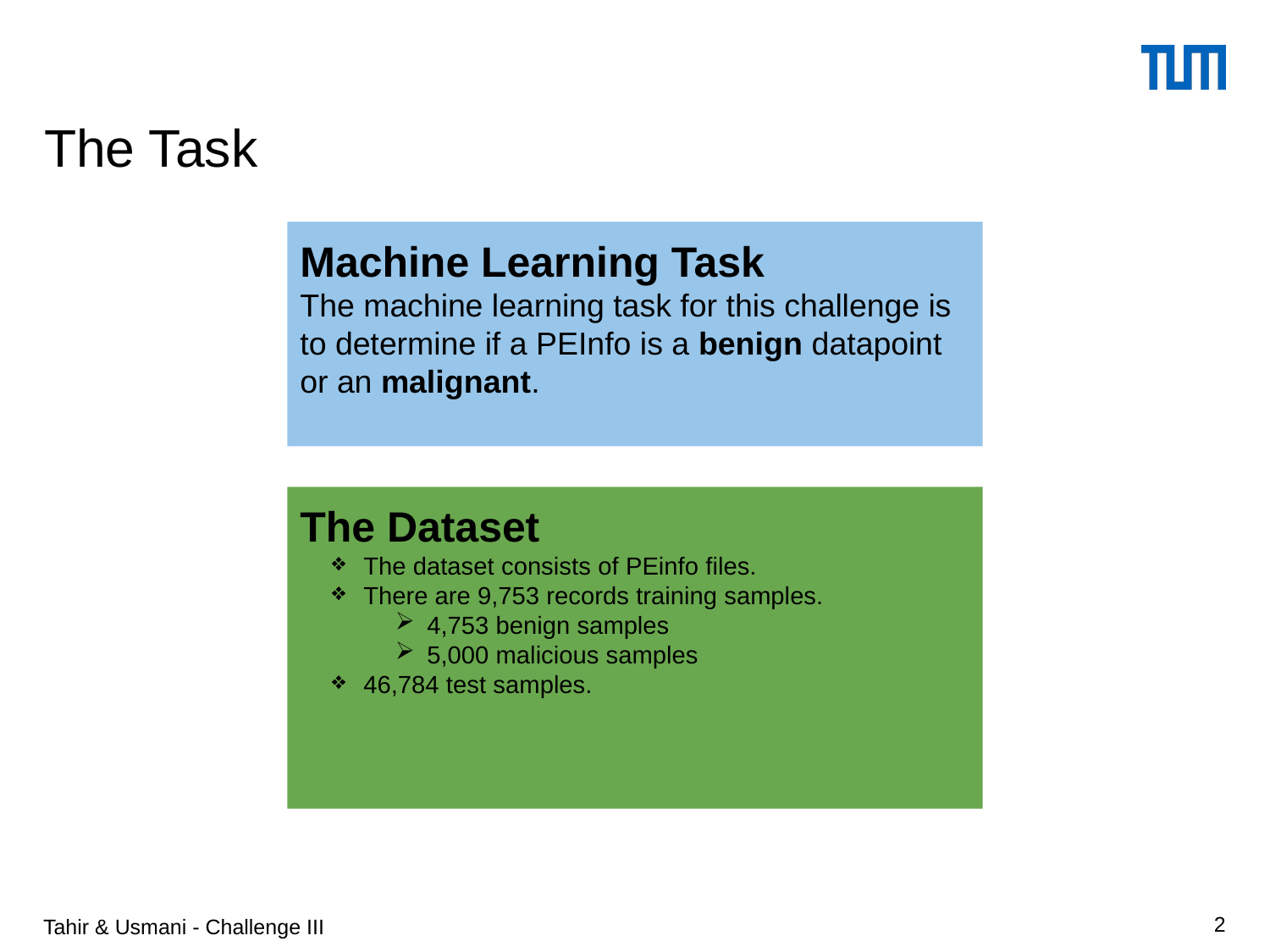

# The Task
Machine Learning Task
The machine learning task for this challenge is to determine if a PEInfo is a benign datapoint or an malignant.

The Dataset
The dataset consists of PEinfo files.
There are 9,753 records training samples.
4,753 benign samples
5,000 malicious samples
46,784 test samples.
Tahir & Usmani - Challenge III
2